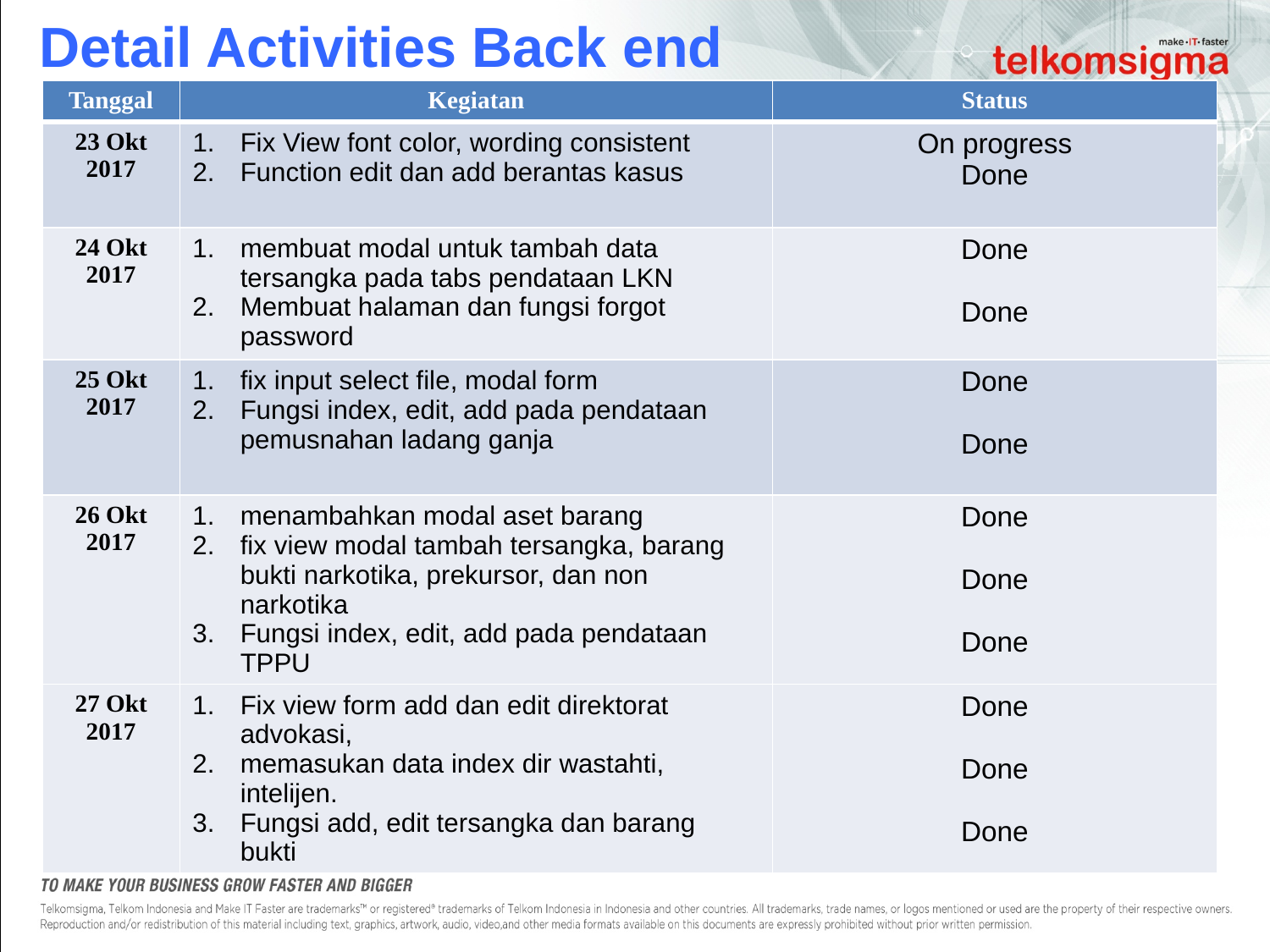

Detail Activities Back end
| Tanggal | Kegiatan | Status |
| --- | --- | --- |
| 23 Okt 2017 | Fix View font color, wording consistent Function edit dan add berantas kasus | On progress Done |
| 24 Okt 2017 | membuat modal untuk tambah data tersangka pada tabs pendataan LKN Membuat halaman dan fungsi forgot password | Done Done |
| 25 Okt 2017 | fix input select file, modal form Fungsi index, edit, add pada pendataan pemusnahan ladang ganja | Done Done |
| 26 Okt 2017 | menambahkan modal aset barang fix view modal tambah tersangka, barang bukti narkotika, prekursor, dan non narkotika Fungsi index, edit, add pada pendataan TPPU | Done Done Done |
| 27 Okt 2017 | Fix view form add dan edit direktorat advokasi, memasukan data index dir wastahti, intelijen. Fungsi add, edit tersangka dan barang bukti | Done Done Done |